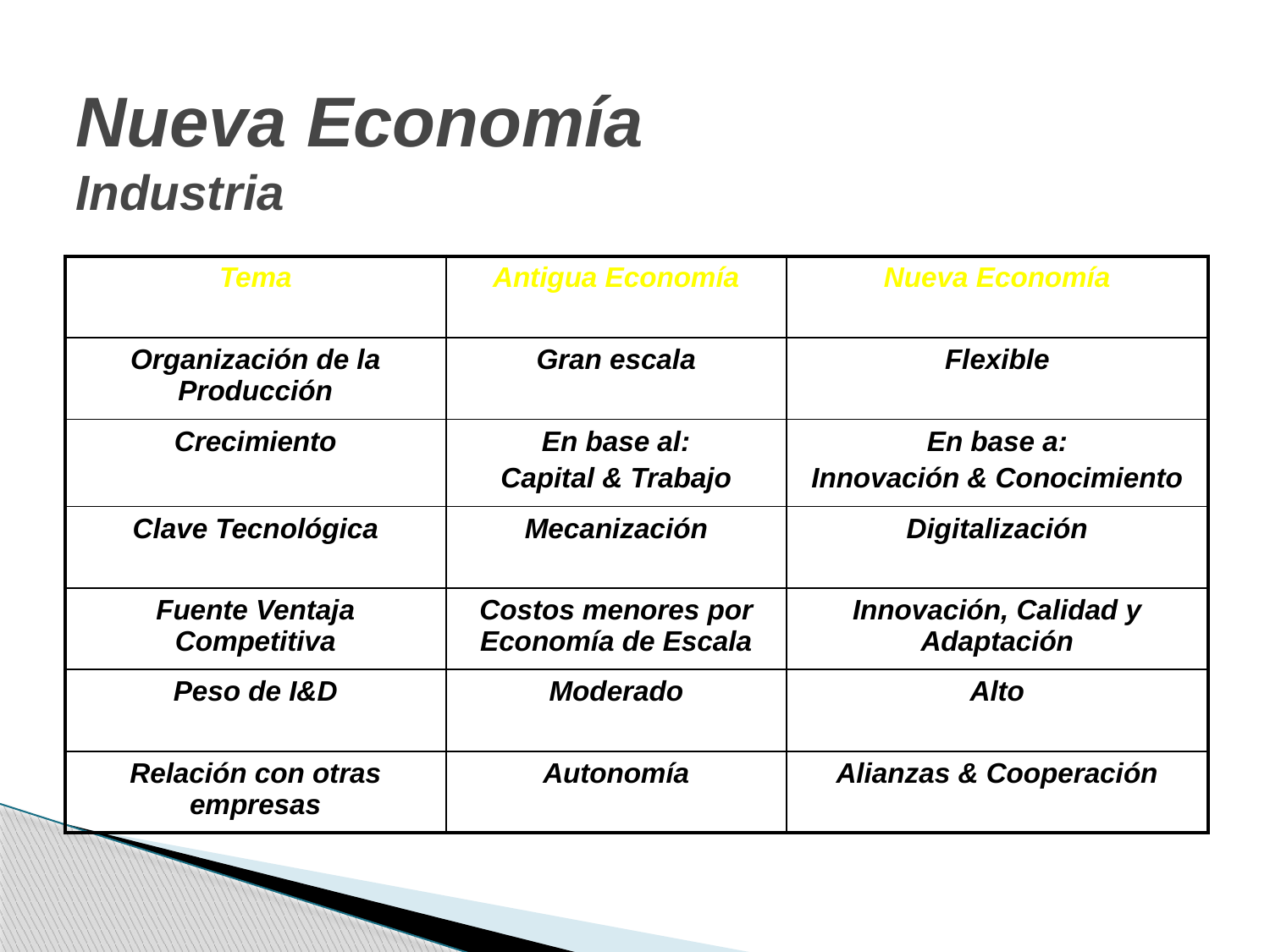

# Nueva Economía Industria
| Tema | Antigua Economía | Nueva Economía |
| --- | --- | --- |
| Organización de la Producción | Gran escala | Flexible |
| Crecimiento | En base al: Capital & Trabajo | En base a: Innovación & Conocimiento |
| Clave Tecnológica | Mecanización | Digitalización |
| Fuente Ventaja Competitiva | Costos menores por Economía de Escala | Innovación, Calidad y Adaptación |
| Peso de I&D | Moderado | Alto |
| Relación con otras empresas | Autonomía | Alianzas & Cooperación |